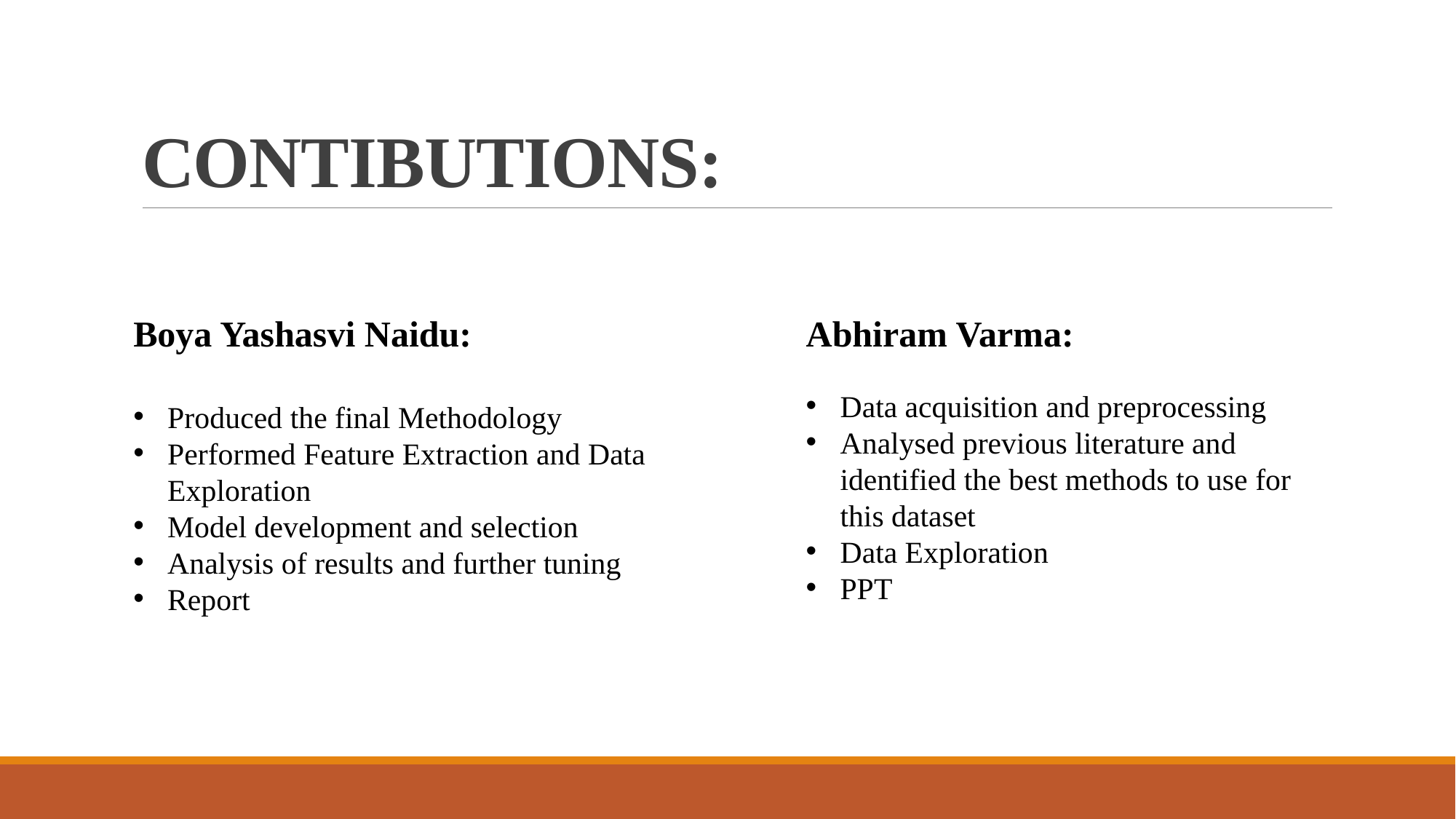

# CONTIBUTIONS:
Boya Yashasvi Naidu:

Produced the final Methodology
Performed Feature Extraction and Data Exploration
Model development and selection
Analysis of results and further tuning
Report
Abhiram Varma:

Data acquisition and preprocessing
Analysed previous literature and identified the best methods to use for this dataset
Data Exploration
PPT